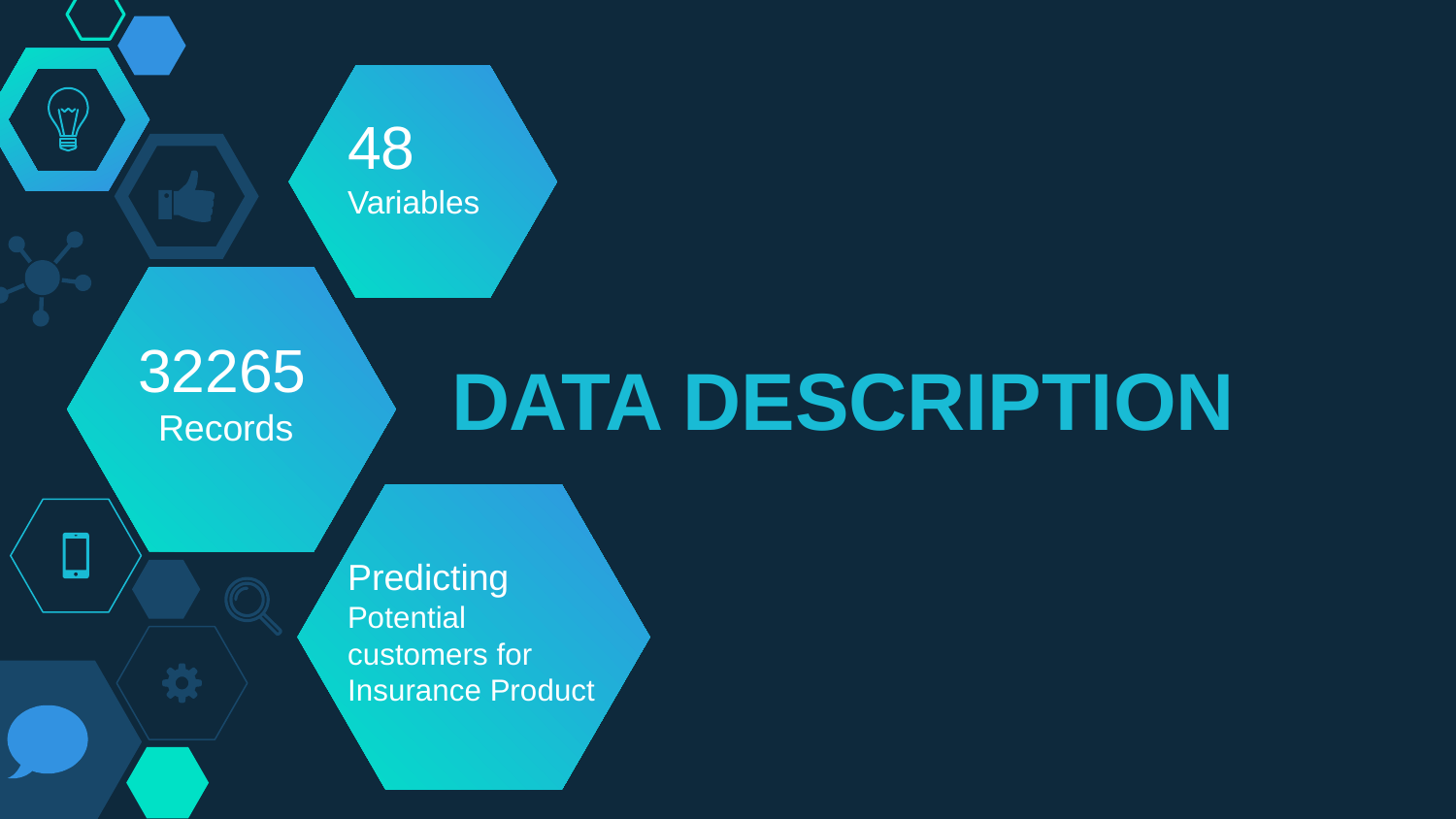

48
Variables
# DATA DESCRIPTION
32265
  Records

Predicting Potential customers for Insurance Product